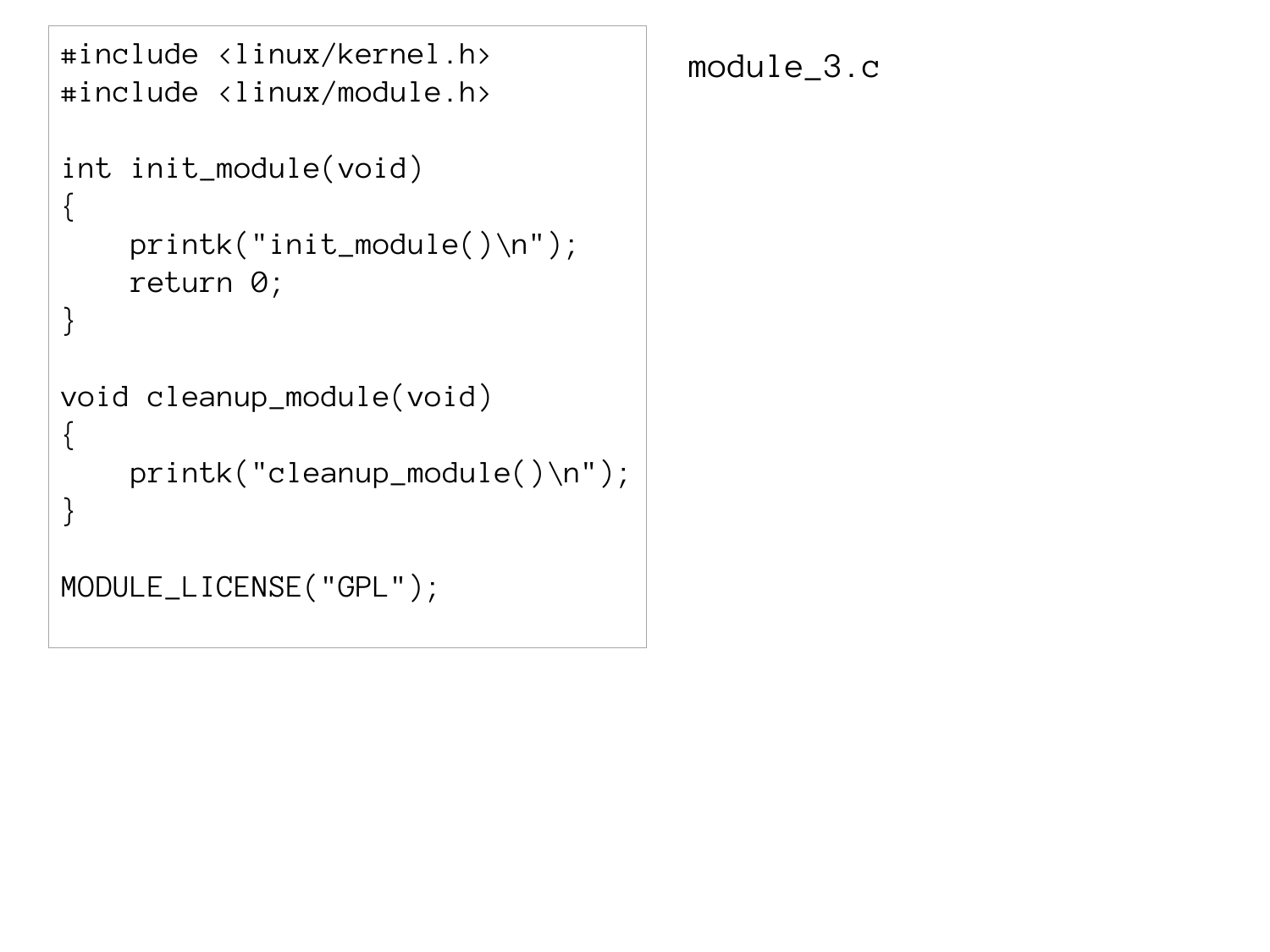

#include <linux/kernel.h>
#include <linux/module.h>

int init_module(void)
{
    printk("init_module()\n");
    return 0;
}

void cleanup_module(void)
{
    printk("cleanup_module()\n");
}

MODULE_LICENSE("GPL");

module_3.c